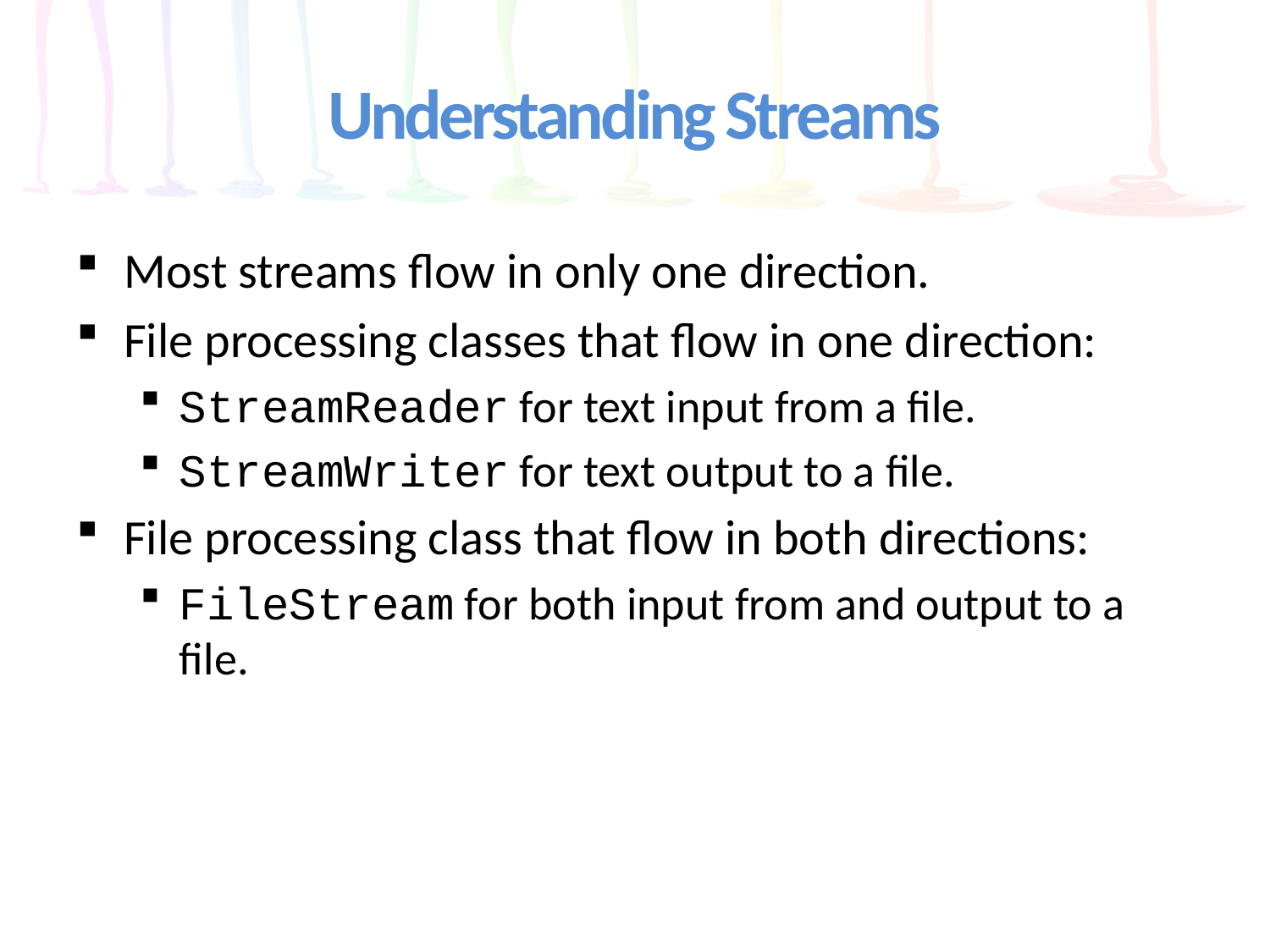

# Understanding Streams
Most streams flow in only one direction.
File processing classes that flow in one direction:
StreamReader for text input from a file.
StreamWriter for text output to a file.
File processing class that flow in both directions:
FileStream for both input from and output to a file.